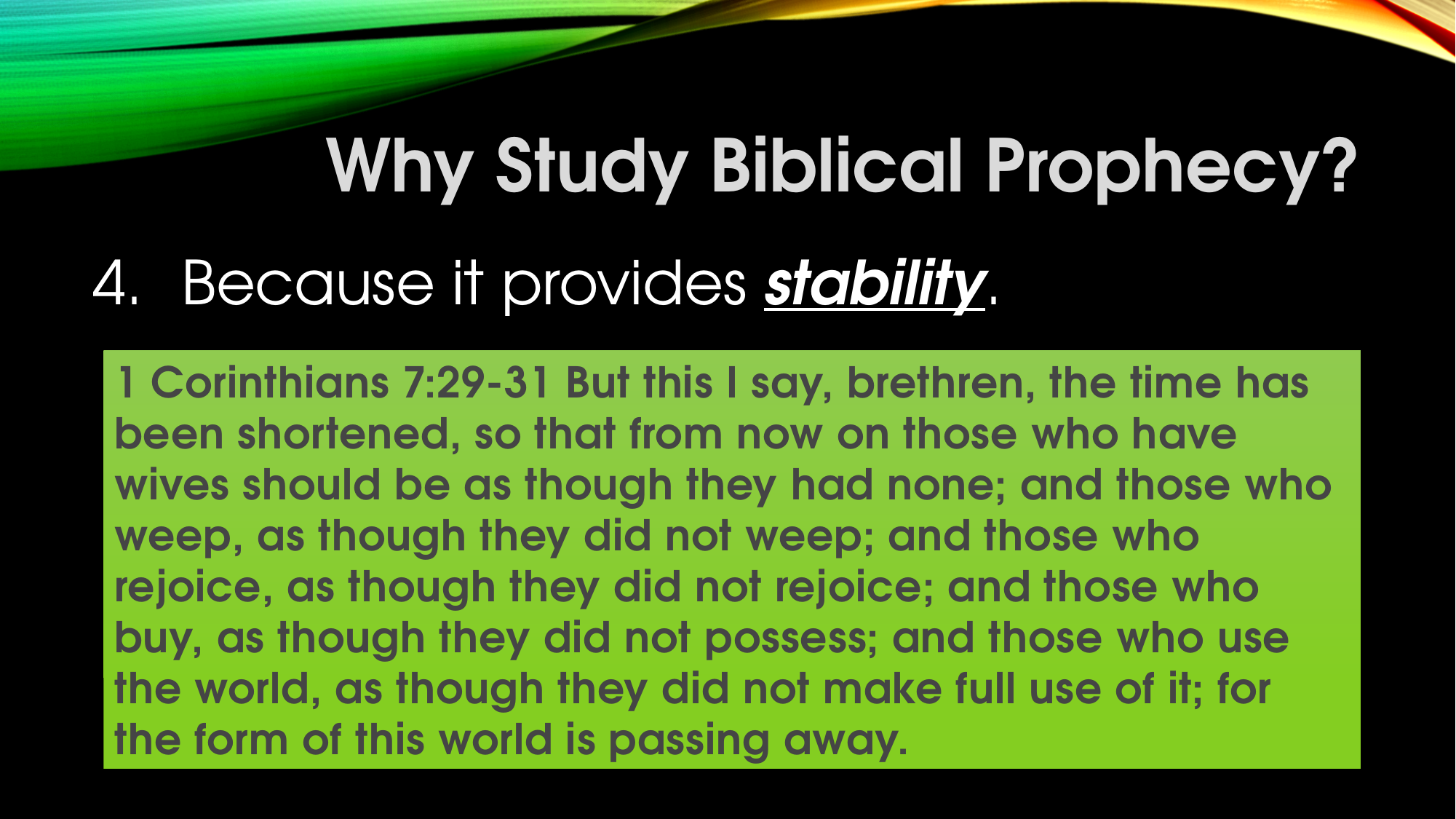

# Why Study Biblical Prophecy?
Because it provides stability.
1 Corinthians 7:29-31 But this I say, brethren, the time has been shortened, so that from now on those who have wives should be as though they had none; and those who weep, as though they did not weep; and those who rejoice, as though they did not rejoice; and those who buy, as though they did not possess; and those who use the world, as though they did not make full use of it; for the form of this world is passing away.